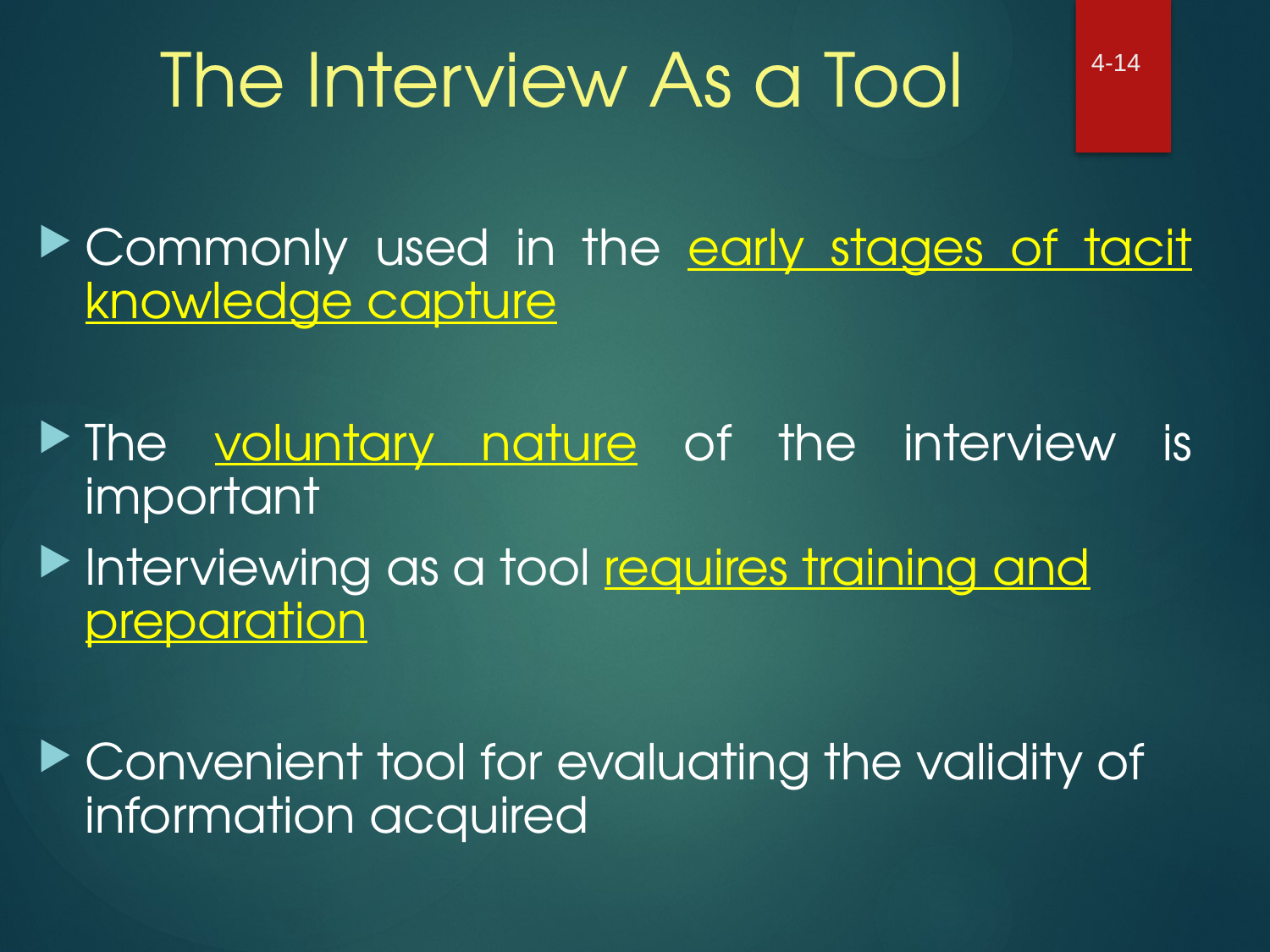

# The Interview As a Tool
4-14
Commonly used in the early stages of tacit knowledge capture

The voluntary nature of the interview is important
Interviewing as a tool requires training and preparation

Convenient tool for evaluating the validity of information acquired